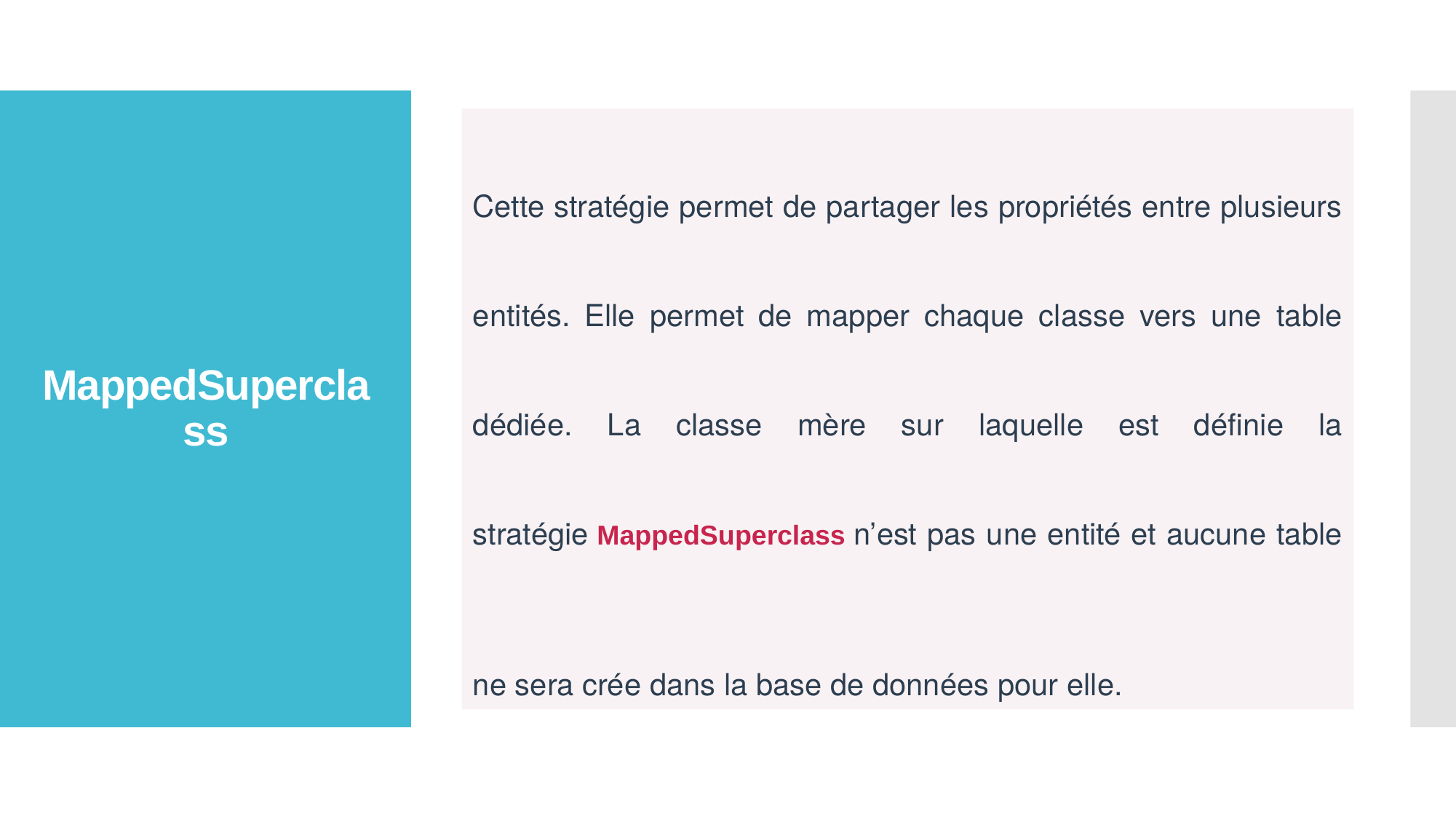

Cette stratégie permet de partager les propriétés entre plusieurs entités. Elle permet de mapper chaque classe vers une table dédiée. La classe mère sur laquelle est définie la stratégie MappedSuperclass n’est pas une entité et aucune table ne sera crée dans la base de données pour elle.
# MappedSuperclass